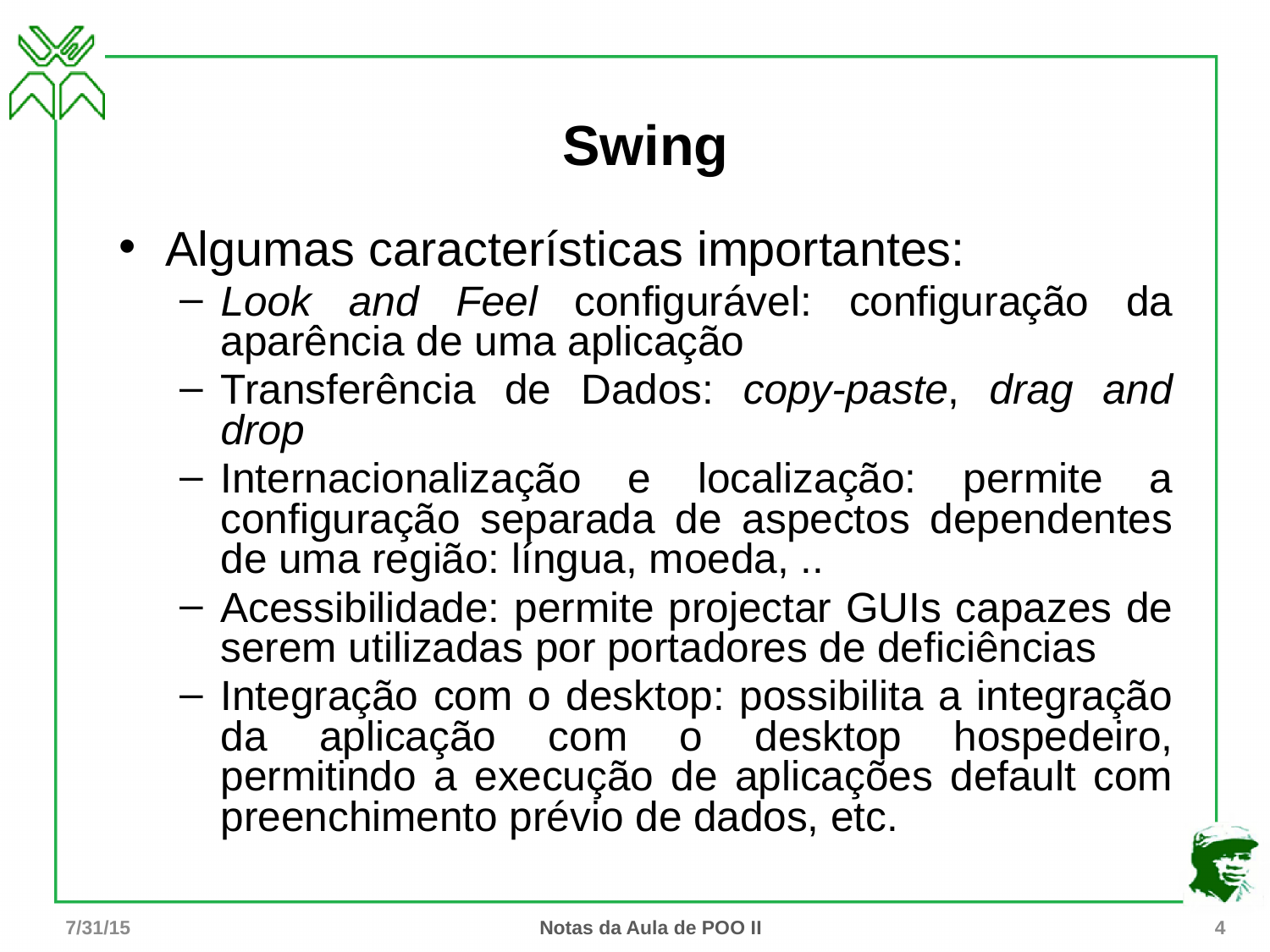

# Swing
Algumas características importantes:
Look and Feel configurável: configuração da aparência de uma aplicação
Transferência de Dados: copy-paste, drag and drop
Internacionalização e localização: permite a configuração separada de aspectos dependentes de uma região: língua, moeda, ..
Acessibilidade: permite projectar GUIs capazes de serem utilizadas por portadores de deficiências
Integração com o desktop: possibilita a integração da aplicação com o desktop hospedeiro, permitindo a execução de aplicações default com preenchimento prévio de dados, etc.
7/31/15
Notas da Aula de POO II
4